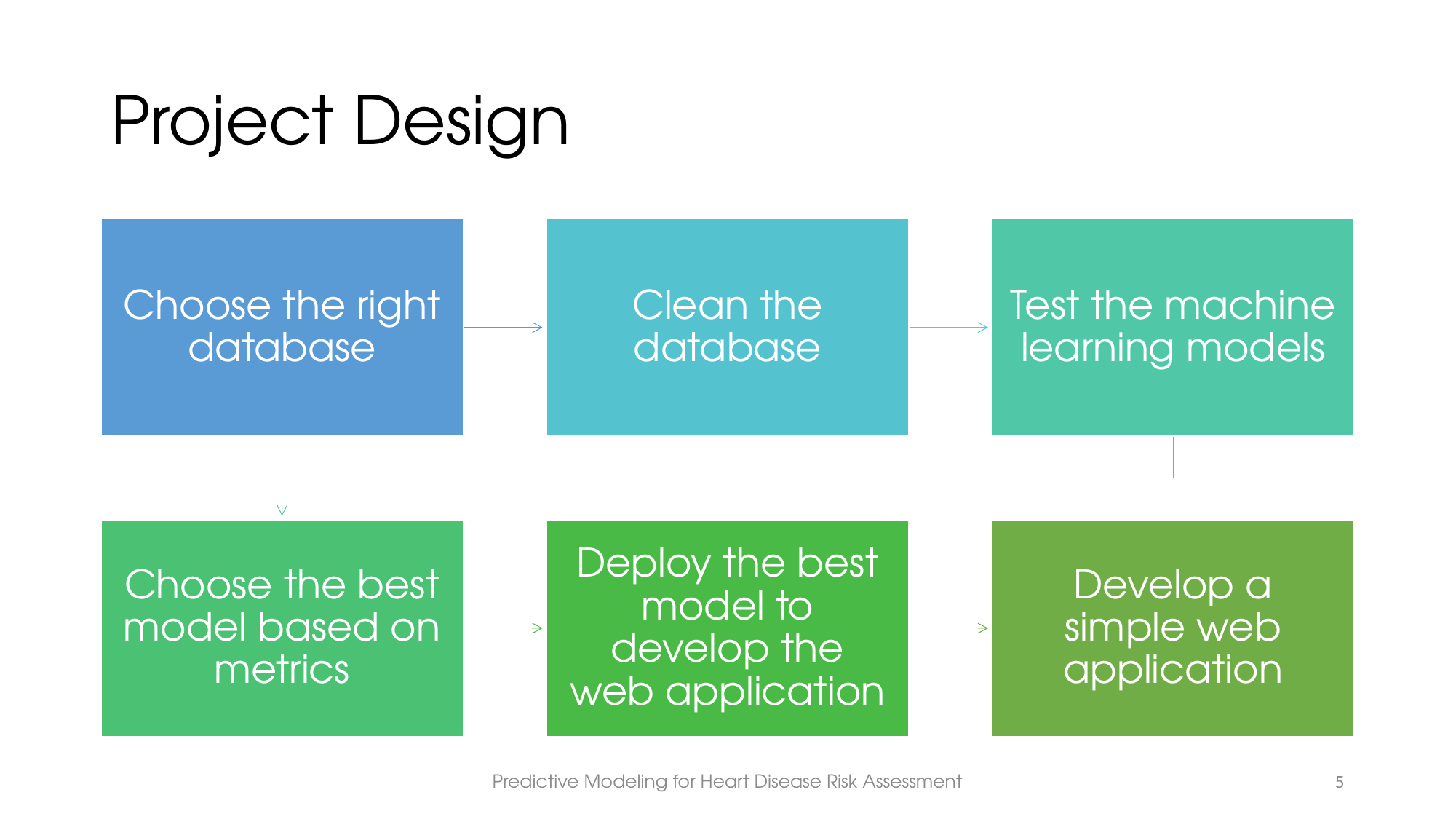

# Project Design

Choose the right database

Clean the database

Test the machine learning models

Choose the best model based on metrics

Deploy the best model to develop the web application
Develop a simple web application
Predictive Modeling for Heart Disease Risk Assessment
5